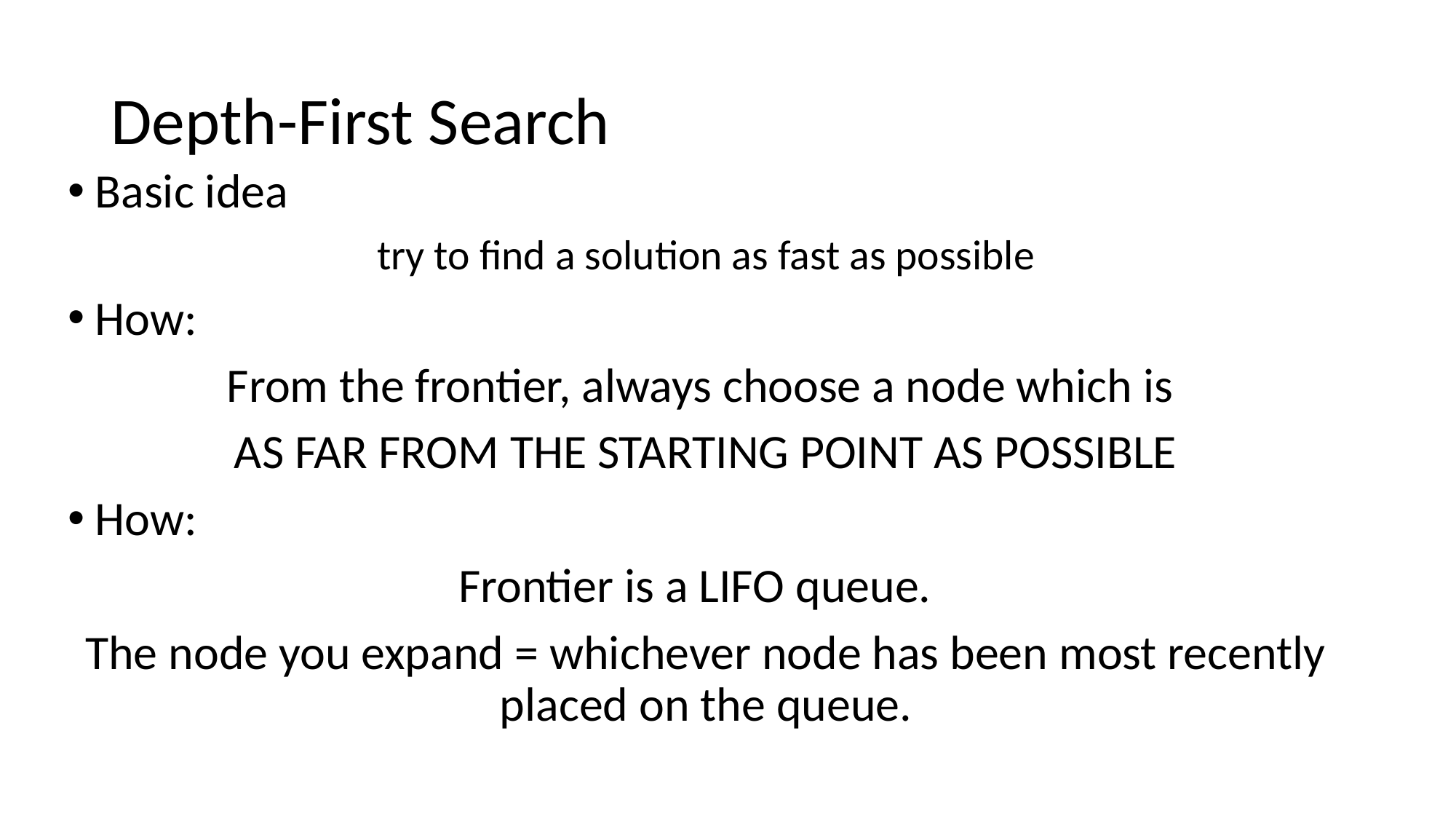

# Depth-First Search
Basic idea
try to find a solution as fast as possible
How:
From the frontier, always choose a node which is
AS FAR FROM THE STARTING POINT AS POSSIBLE
How:
Frontier is a LIFO queue.
The node you expand = whichever node has been most recently placed on the queue.